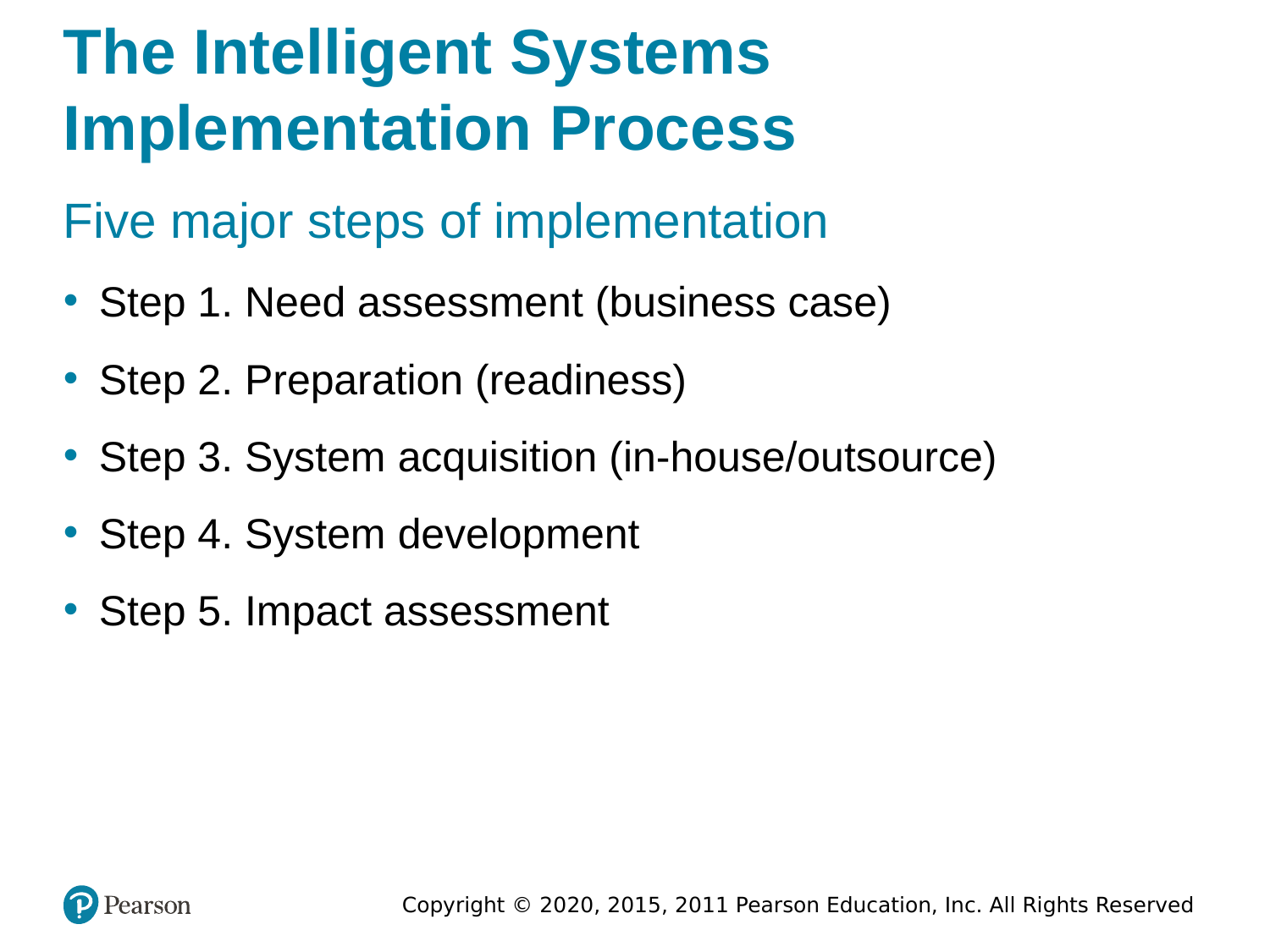

# The Intelligent Systems Implementation Process
Five major steps of implementation
Step 1. Need assessment (business case)
Step 2. Preparation (readiness)
Step 3. System acquisition (in-house/outsource)
Step 4. System development
Step 5. Impact assessment